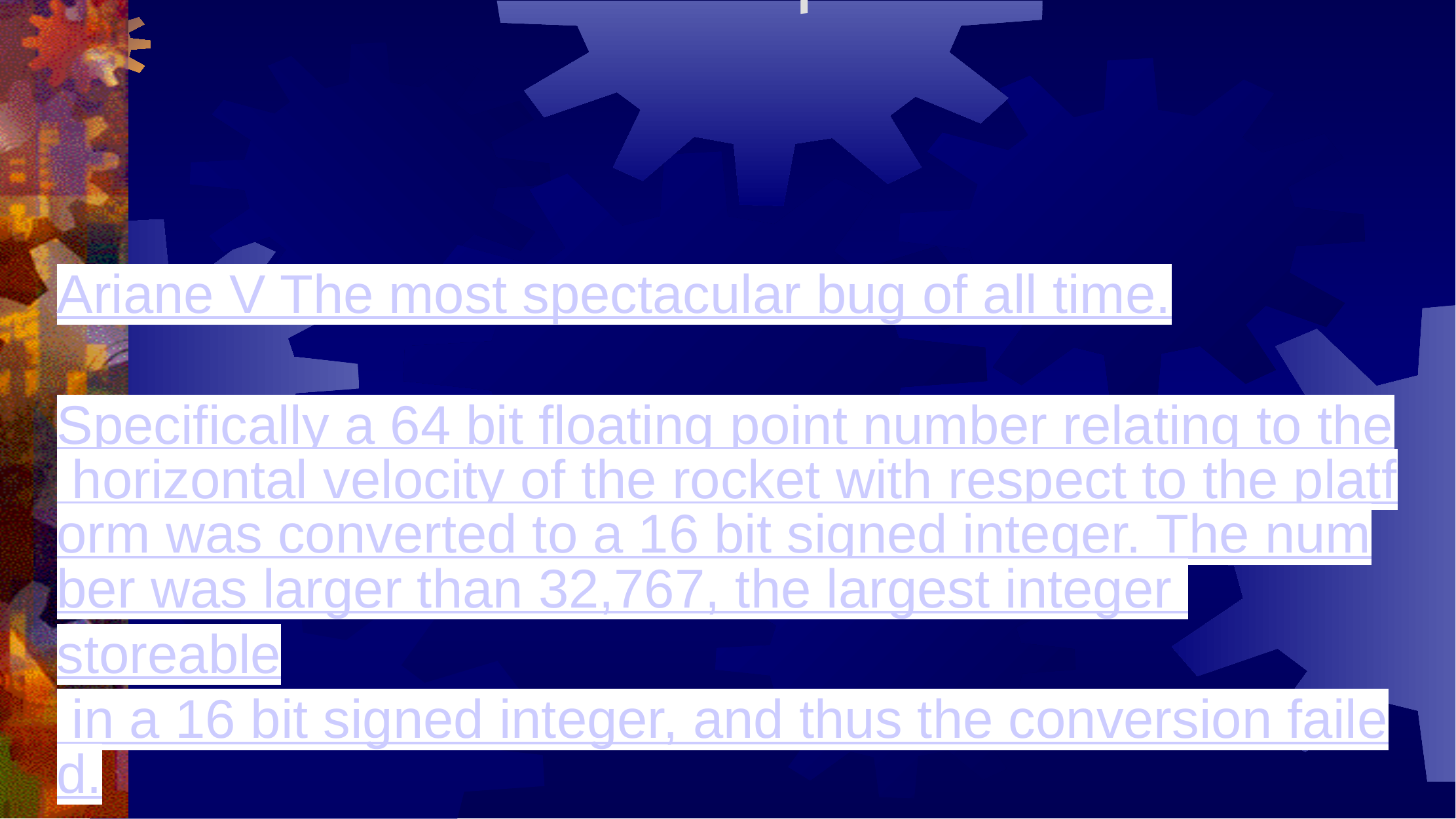

# It can be expensive

Ariane V The most spectacular bug of all time.

Specifically a 64 bit floating point number relating to the horizontal velocity of the rocket with respect to the platform was converted to a 16 bit signed integer. The number was larger than 32,767, the largest integer storeable in a 16 bit signed integer, and thus the conversion failed.